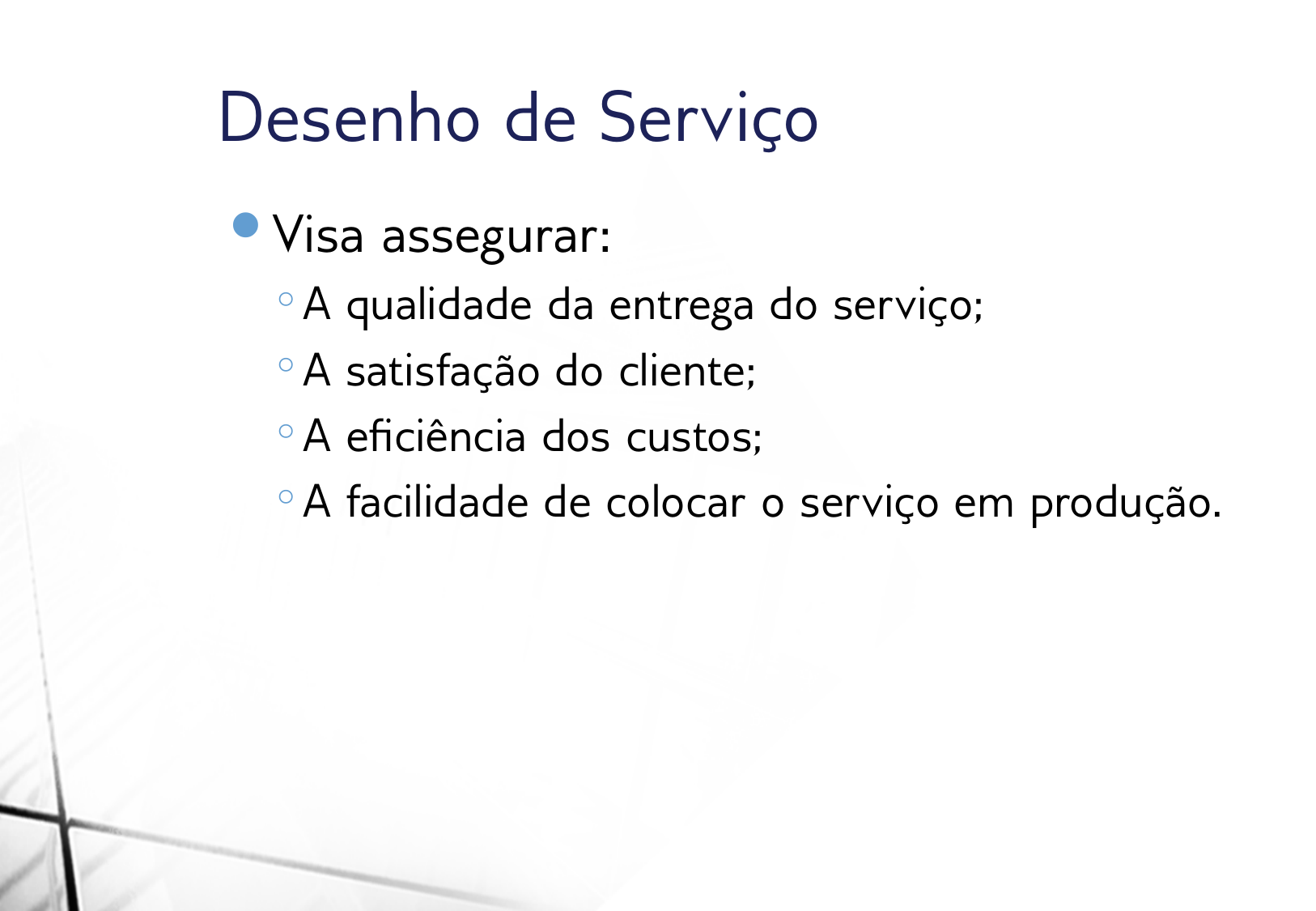

Desenho de Serviço
Visa assegurar:
A qualidade da entrega do serviço;
A satisfação do cliente;
A eficiência dos custos;
A facilidade de colocar o serviço em produção.